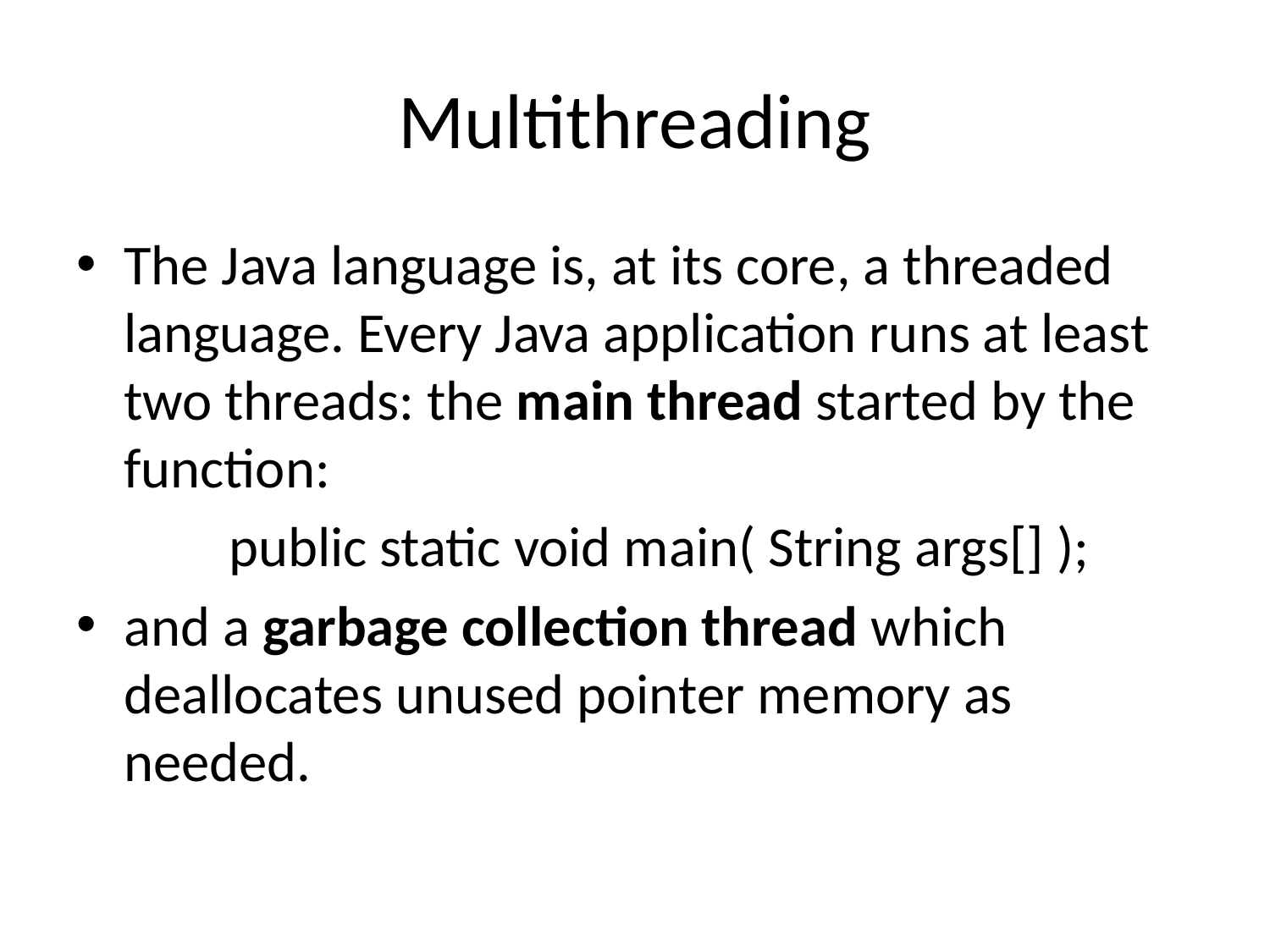

# Multithreading
The Java language is, at its core, a threaded language. Every Java application runs at least two threads: the main thread started by the function:
            public static void main( String args[] );
and a garbage collection thread which deallocates unused pointer memory as needed.